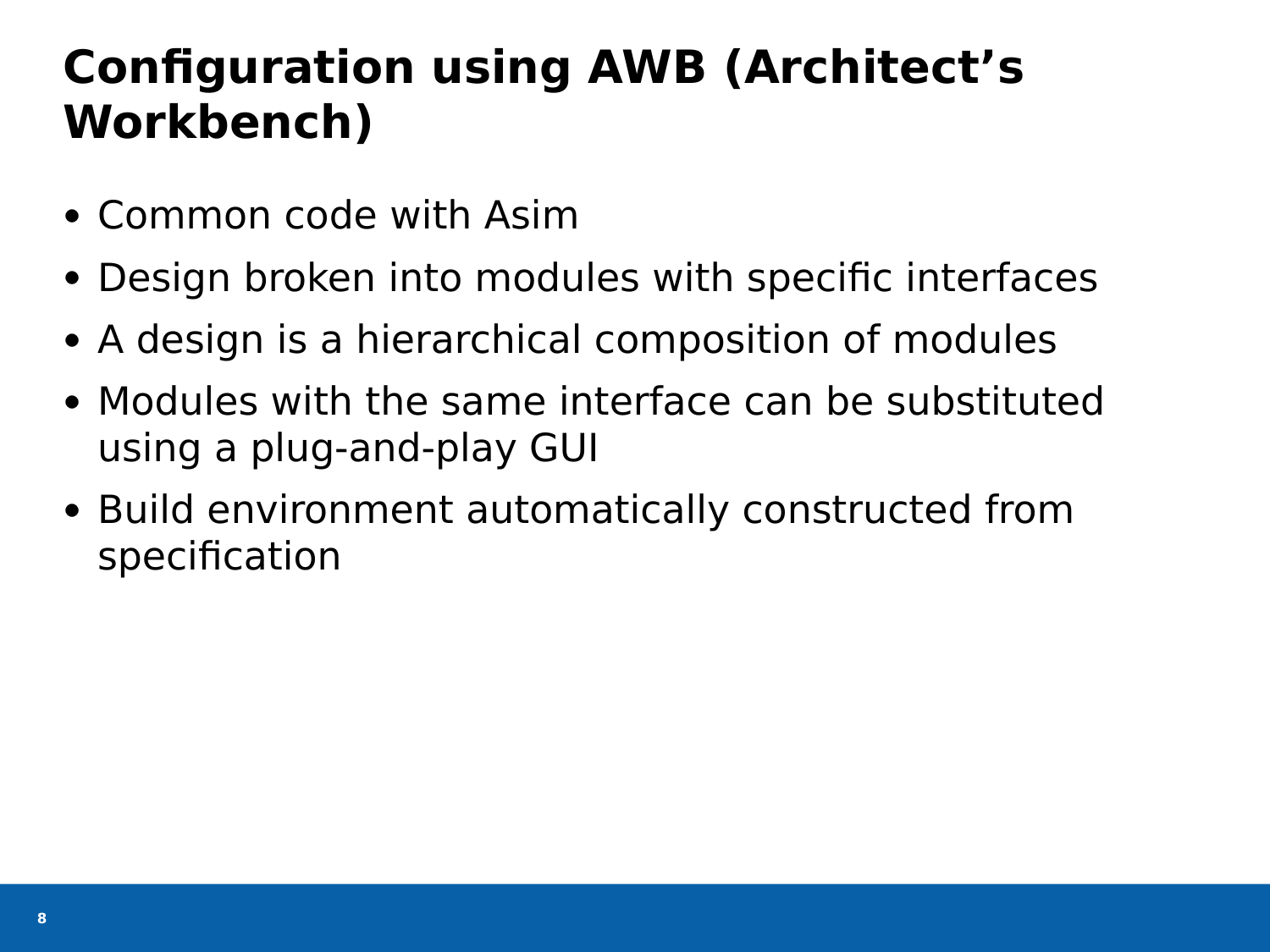

# Configuration using AWB (Architect’s Workbench)
Common code with Asim
Design broken into modules with specific interfaces
A design is a hierarchical composition of modules
Modules with the same interface can be substituted using a plug-and-play GUI
Build environment automatically constructed from specification
8